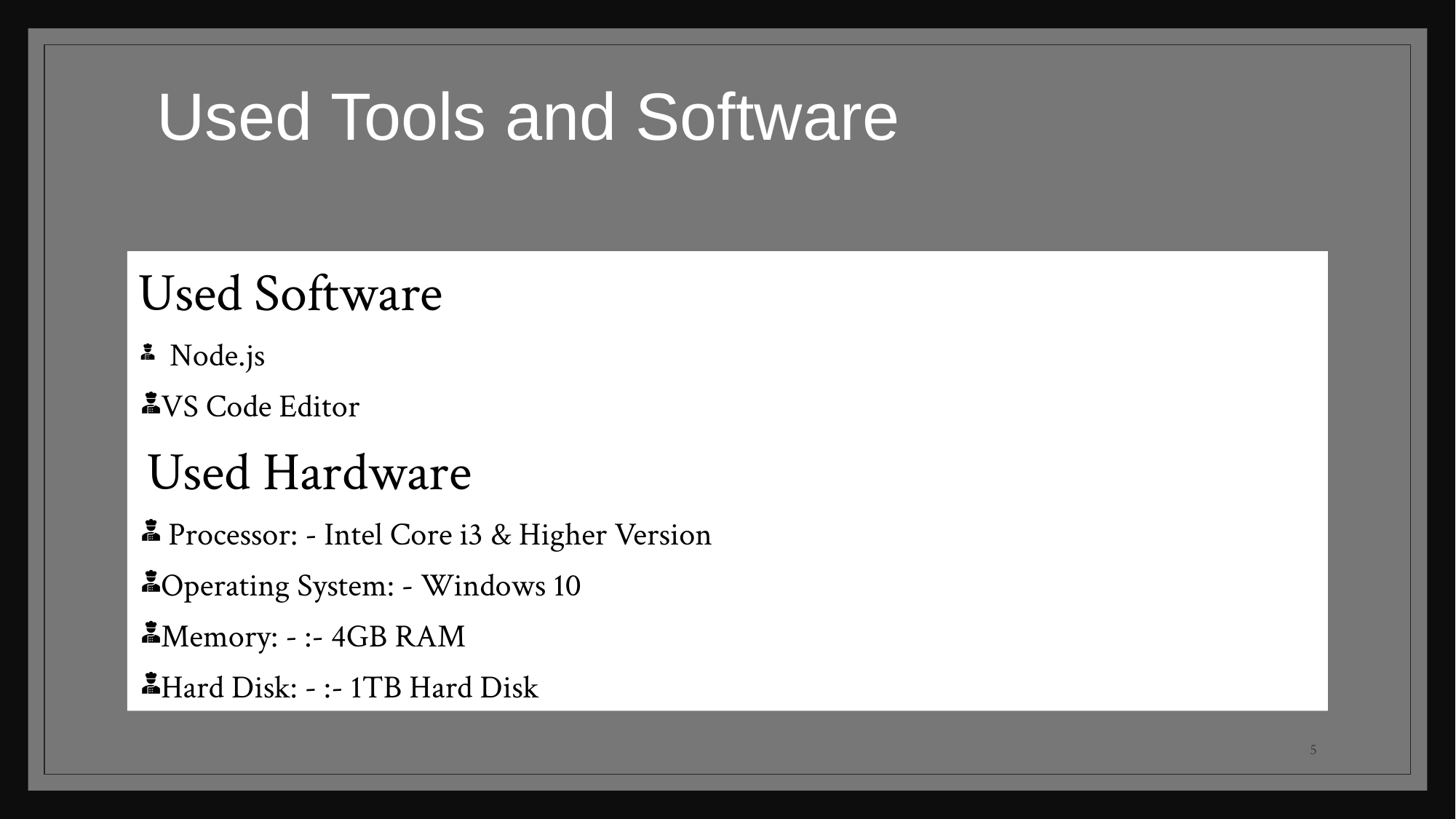

# Used Tools and Software
Used Software
  Node.js
VS Code Editor
 Used Hardware
 Processor: - Intel Core i3 & Higher Version
Operating System: - Windows 10
Memory: - :- 4GB RAM
Hard Disk: - :- 1TB Hard Disk
5